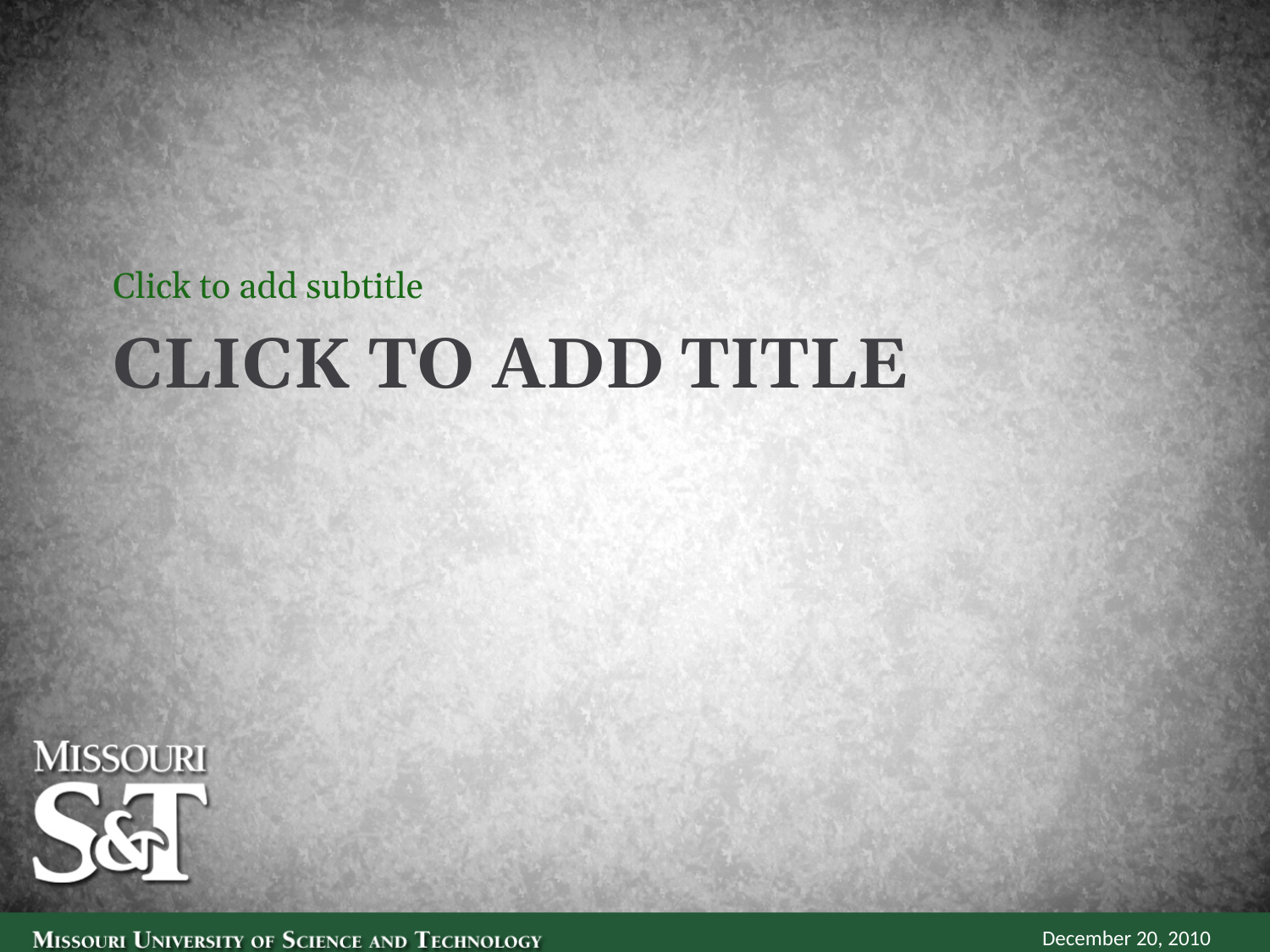

Click to add subtitle
CLICK TO ADD TITLE
December 20, 2010